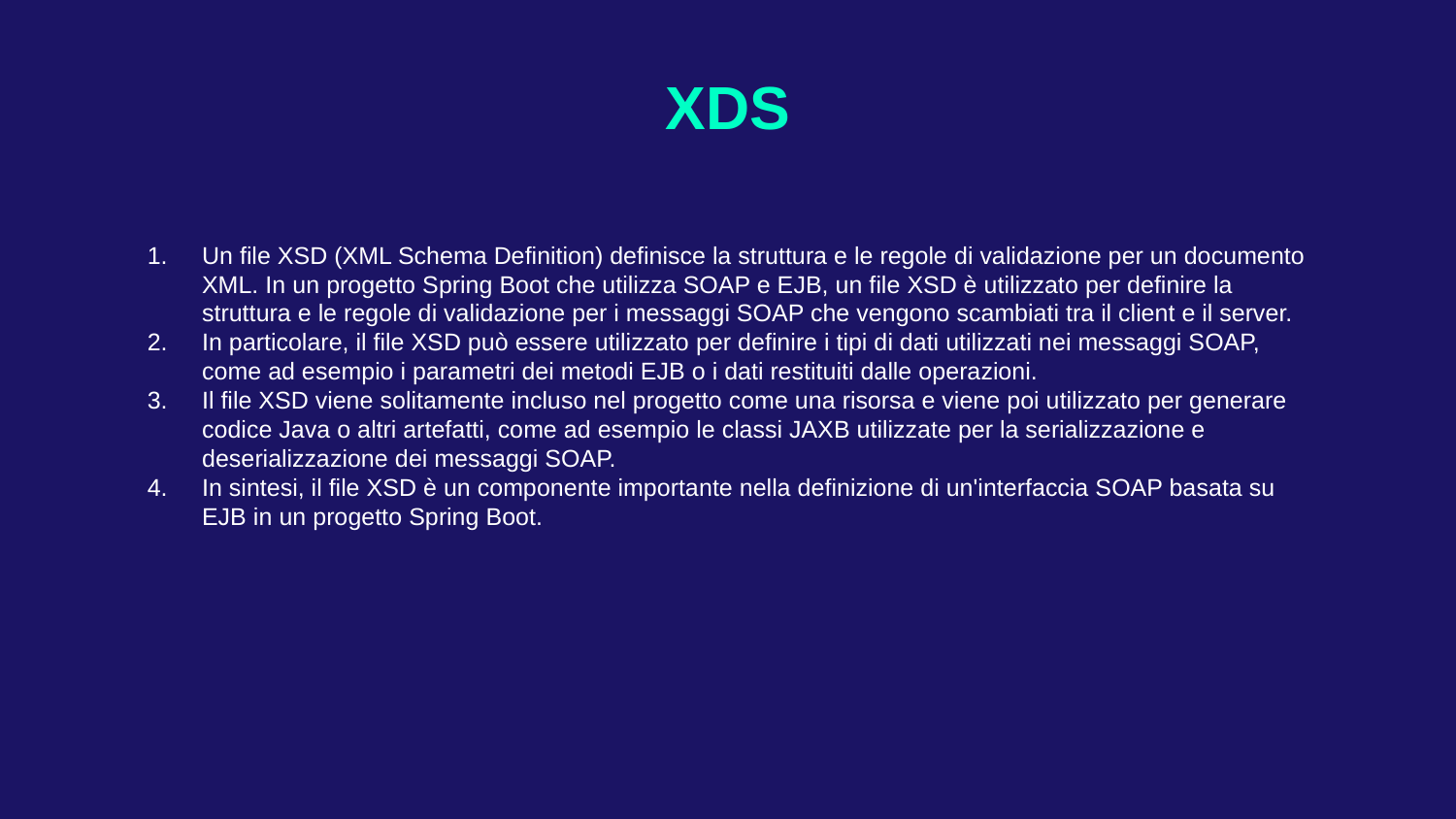

# XDS
Un file XSD (XML Schema Definition) definisce la struttura e le regole di validazione per un documento XML. In un progetto Spring Boot che utilizza SOAP e EJB, un file XSD è utilizzato per definire la struttura e le regole di validazione per i messaggi SOAP che vengono scambiati tra il client e il server.
In particolare, il file XSD può essere utilizzato per definire i tipi di dati utilizzati nei messaggi SOAP, come ad esempio i parametri dei metodi EJB o i dati restituiti dalle operazioni.
Il file XSD viene solitamente incluso nel progetto come una risorsa e viene poi utilizzato per generare codice Java o altri artefatti, come ad esempio le classi JAXB utilizzate per la serializzazione e deserializzazione dei messaggi SOAP.
In sintesi, il file XSD è un componente importante nella definizione di un'interfaccia SOAP basata su EJB in un progetto Spring Boot.